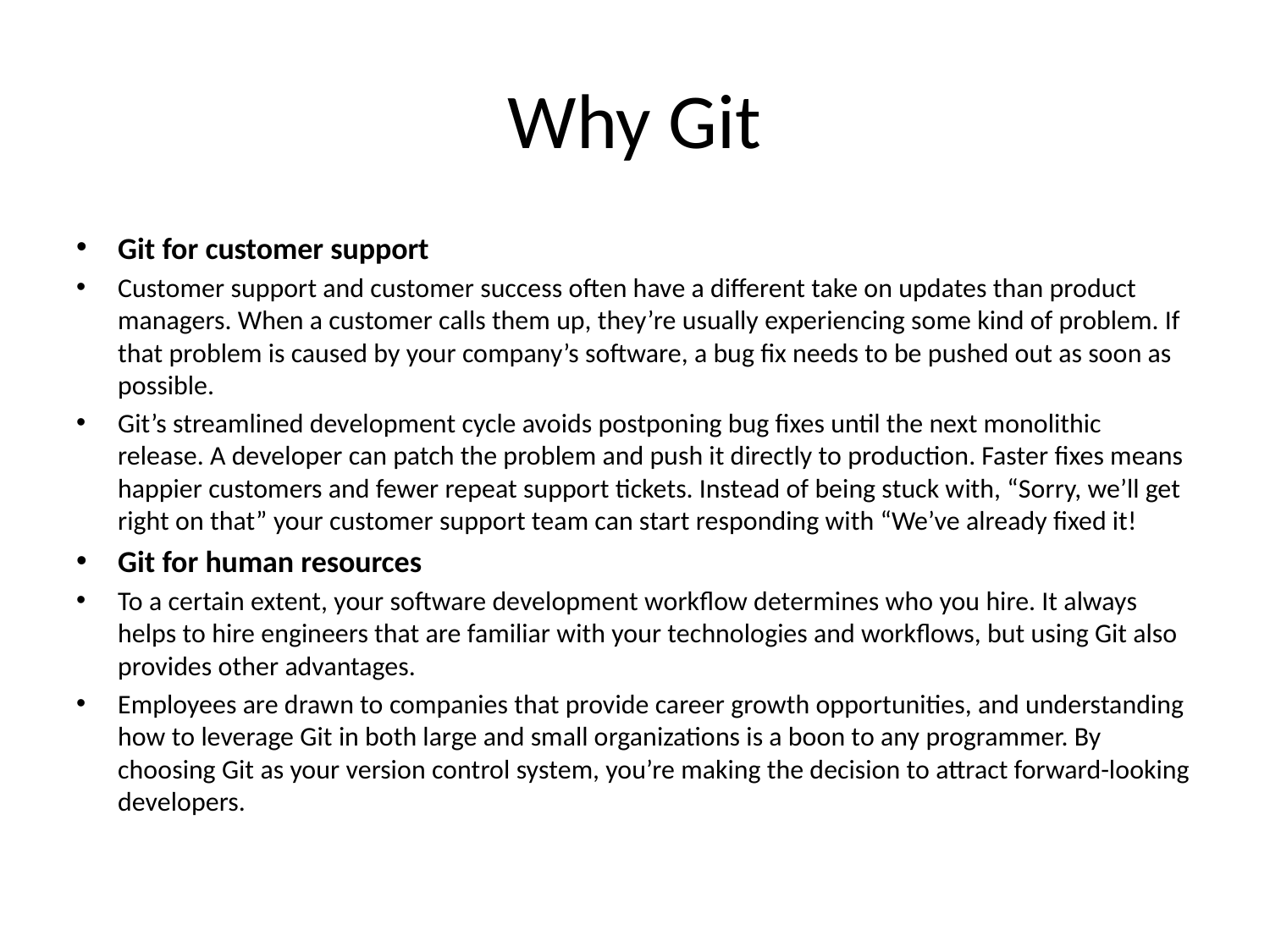

# Why Git
Git for customer support
Customer support and customer success often have a different take on updates than product managers. When a customer calls them up, they’re usually experiencing some kind of problem. If that problem is caused by your company’s software, a bug fix needs to be pushed out as soon as possible.
Git’s streamlined development cycle avoids postponing bug fixes until the next monolithic release. A developer can patch the problem and push it directly to production. Faster fixes means happier customers and fewer repeat support tickets. Instead of being stuck with, “Sorry, we’ll get right on that” your customer support team can start responding with “We’ve already fixed it!
Git for human resources
To a certain extent, your software development workflow determines who you hire. It always helps to hire engineers that are familiar with your technologies and workflows, but using Git also provides other advantages.
Employees are drawn to companies that provide career growth opportunities, and understanding how to leverage Git in both large and small organizations is a boon to any programmer. By choosing Git as your version control system, you’re making the decision to attract forward-looking developers.